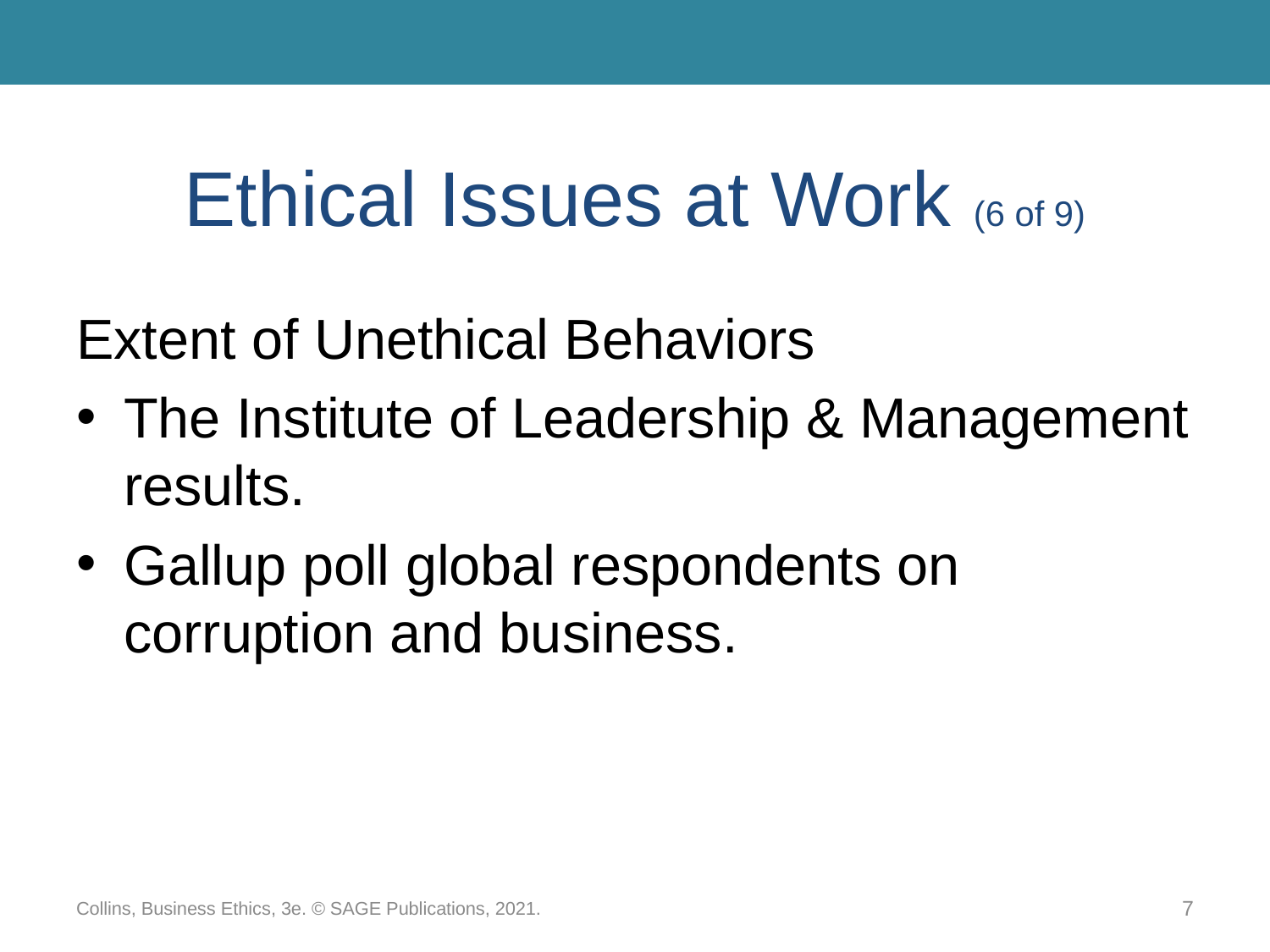

# Ethical Issues at Work (6 of 9)
Extent of Unethical Behaviors
The Institute of Leadership & Management results.
Gallup poll global respondents on corruption and business.

Collins, Business Ethics, 3e. © SAGE Publications, 2021.
7